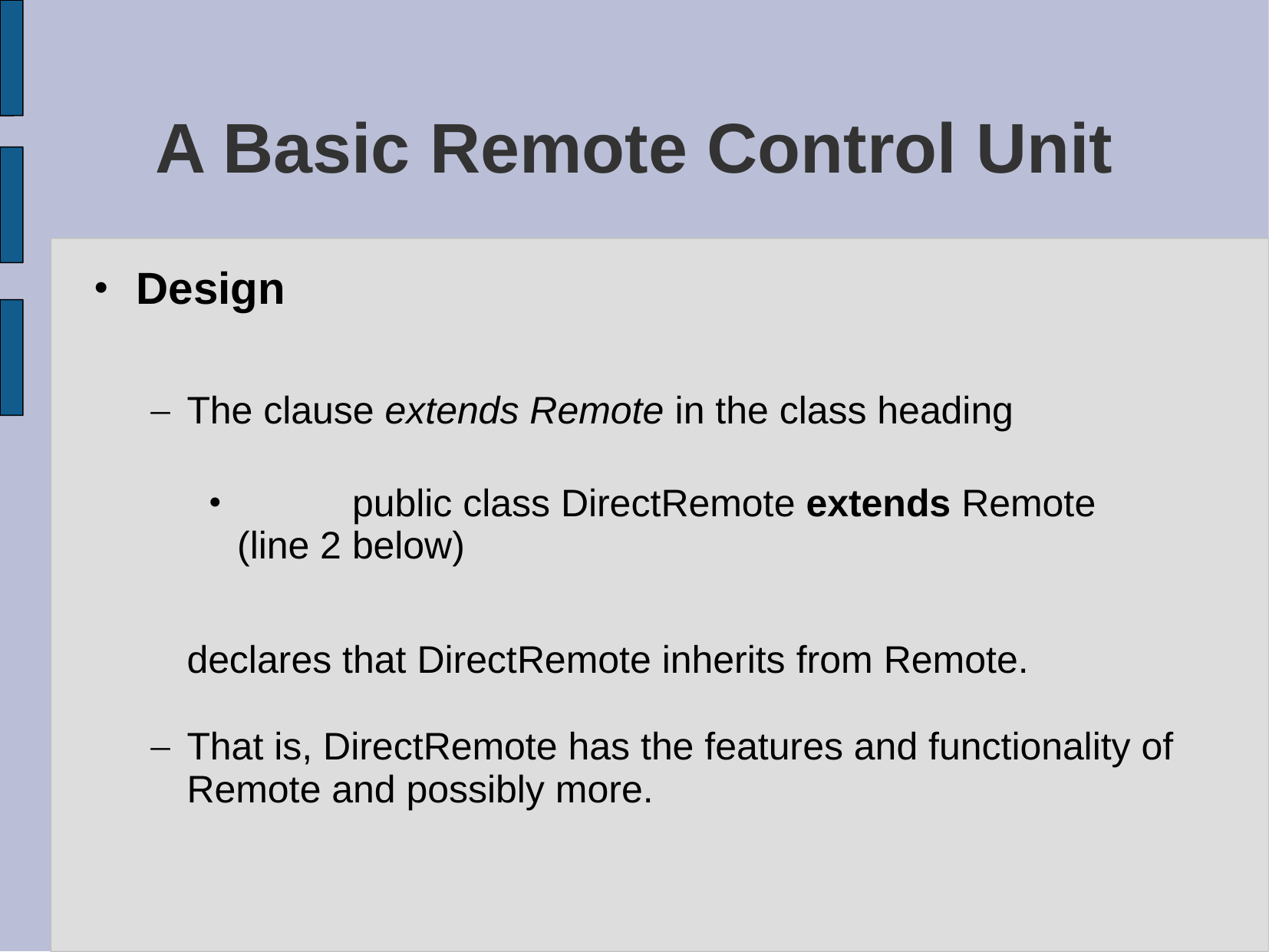

# A Basic Remote Control Unit
Design

The clause extends Remote in the class heading

	public class DirectRemote extends Remote   (line 2 below)

	declares that DirectRemote inherits from Remote.

That is, DirectRemote has the features and functionality of Remote and possibly more.